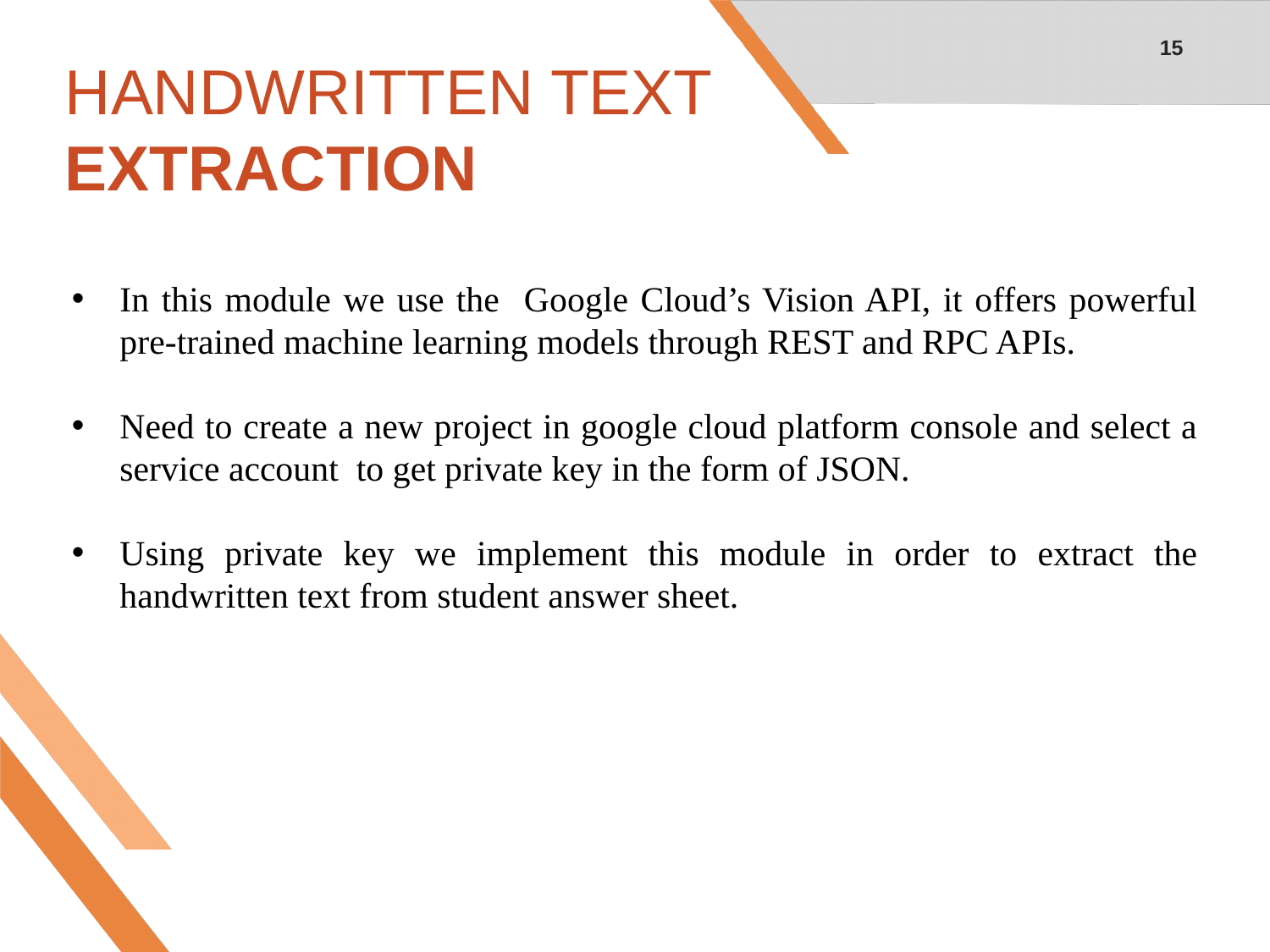

15
# HANDWRITTEN TEXT EXTRACTION

In this module we use the  Google Cloud’s Vision API, it offers powerful pre-trained machine learning models through REST and RPC APIs.

Need to create a new project in google cloud platform console and select a service account  to get private key in the form of JSON.

Using private key we implement this module in order to extract the handwritten text from student answer sheet.